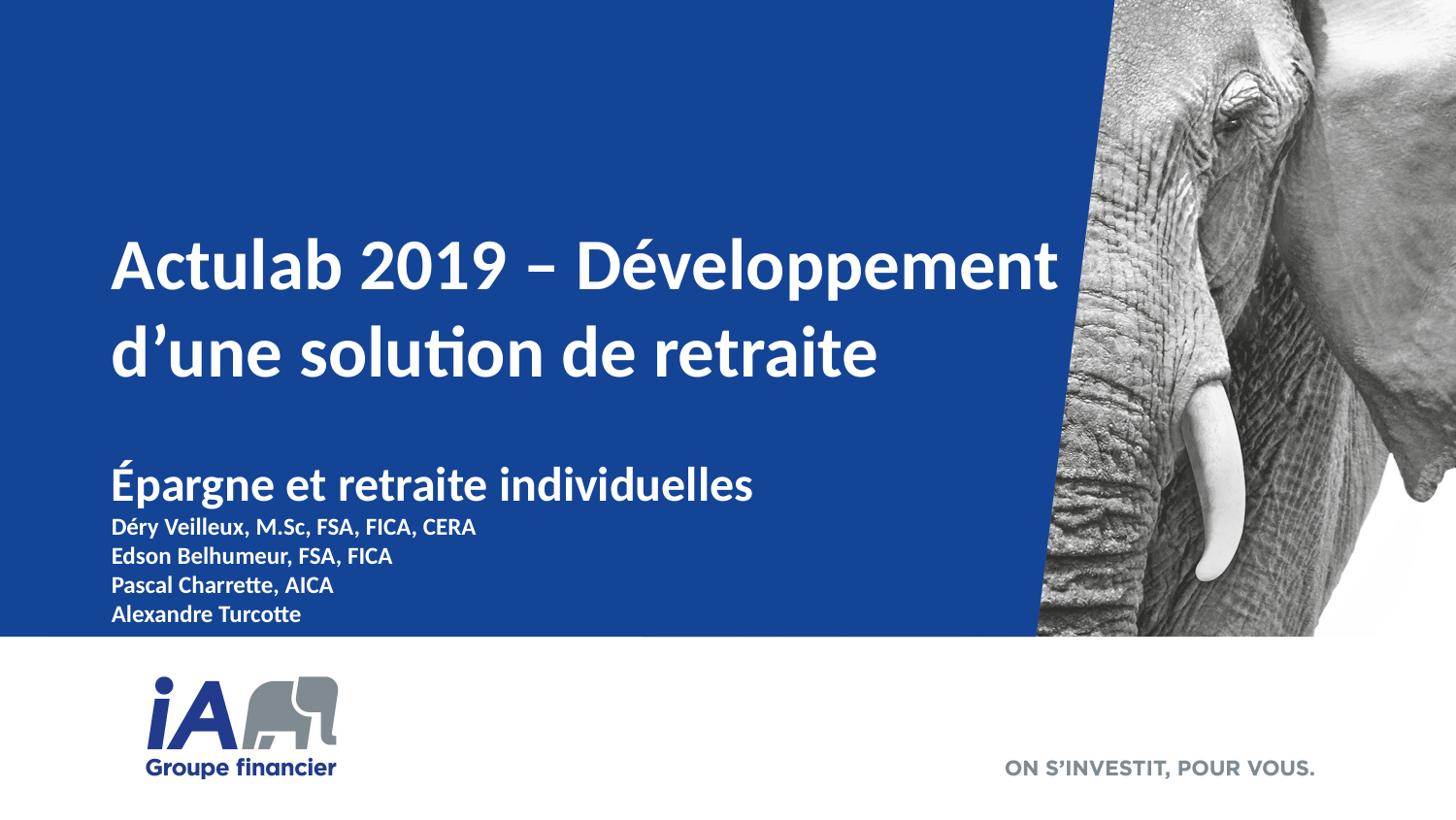

# Actulab 2019 – Développement d’une solution de retraite
Épargne et retraite individuelles
Déry Veilleux, M.Sc, FSA, FICA, CERA
Edson Belhumeur, FSA, FICA
Pascal Charrette, AICA
Alexandre Turcotte